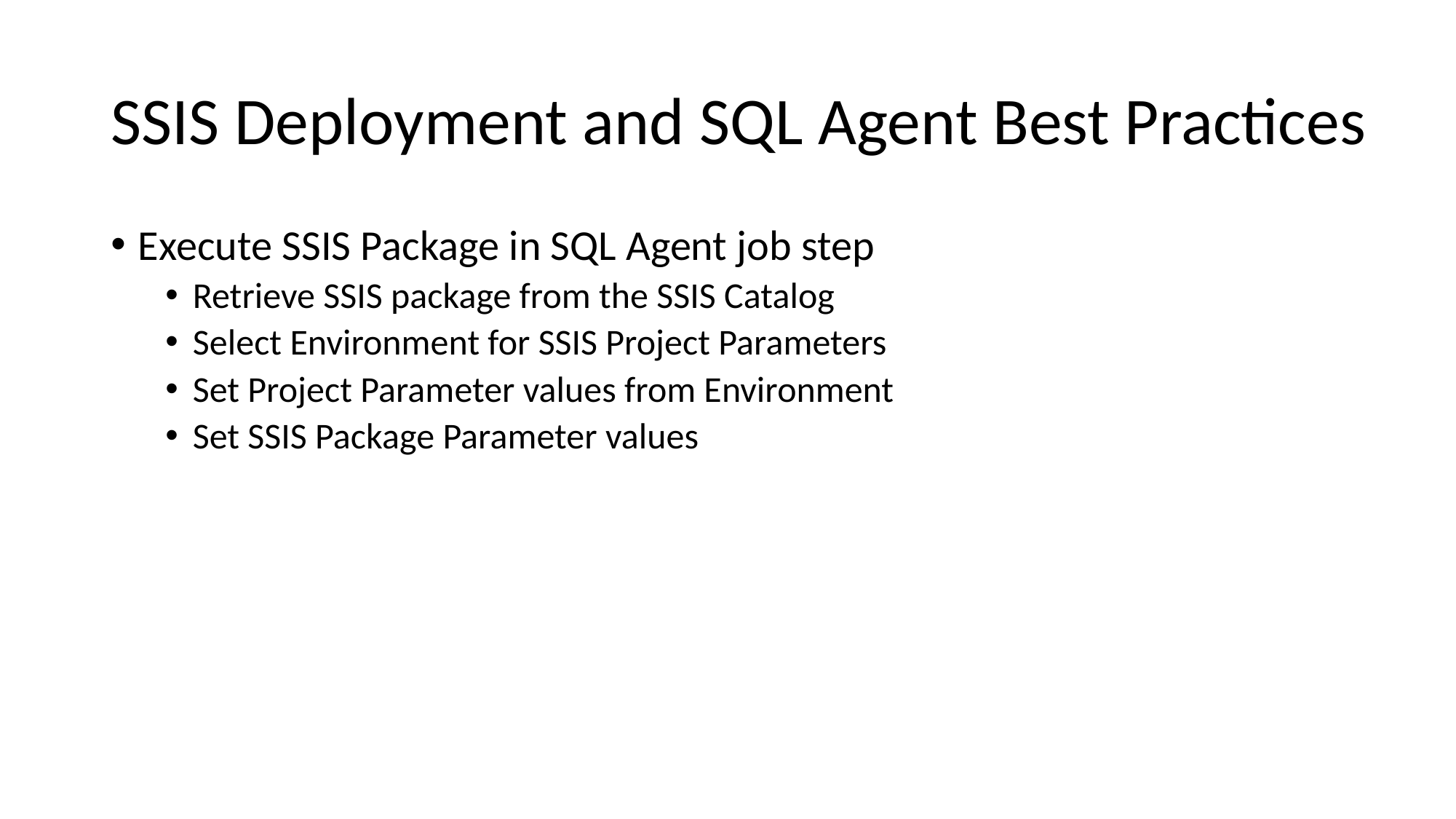

# SSIS Deployment and SQL Agent Best Practices
Execute SSIS Package in SQL Agent job step
Retrieve SSIS package from the SSIS Catalog
Select Environment for SSIS Project Parameters
Set Project Parameter values from Environment
Set SSIS Package Parameter values